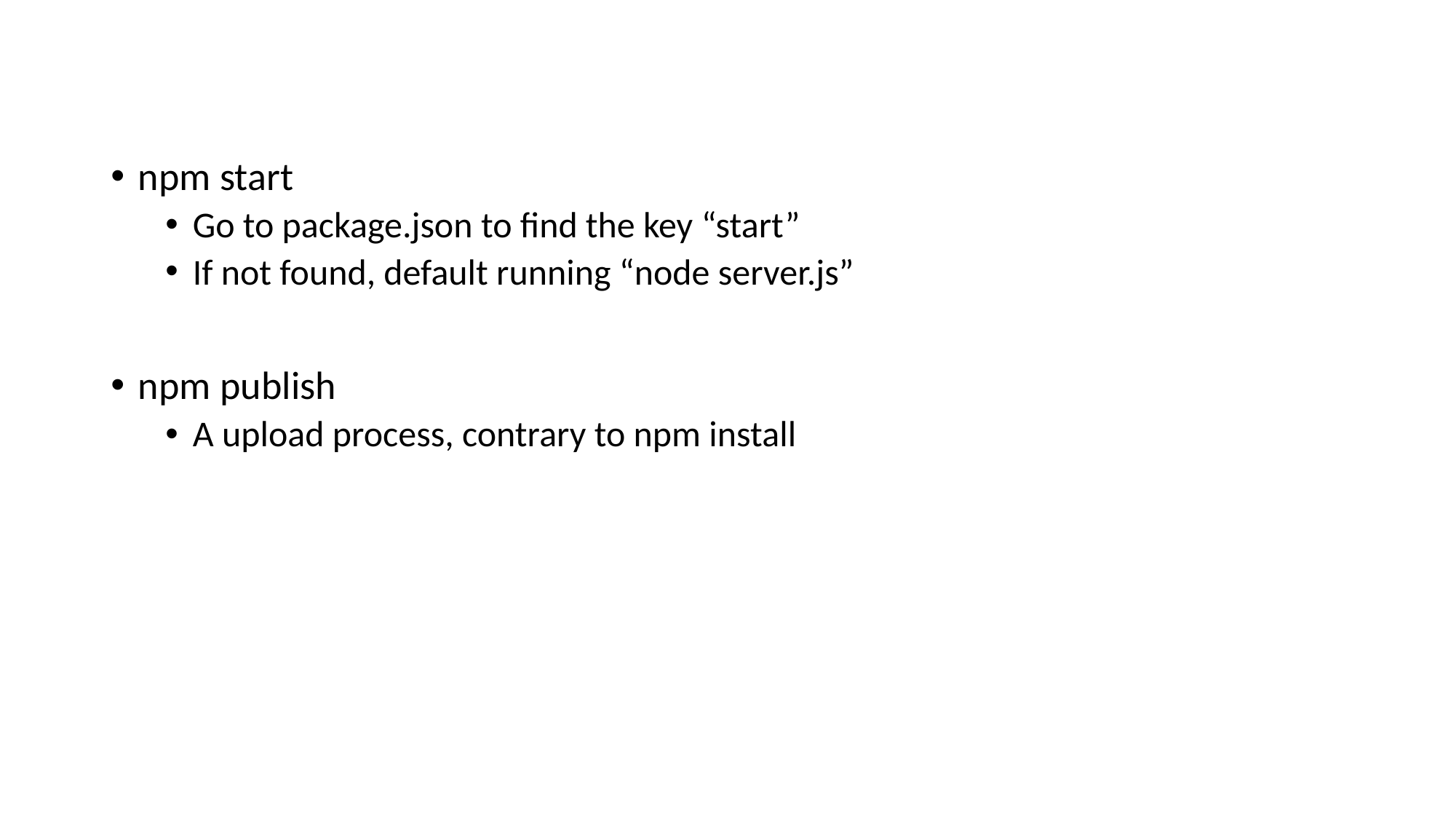

#
npm start
Go to package.json to find the key “start”
If not found, default running “node server.js”

npm publish
A upload process, contrary to npm install